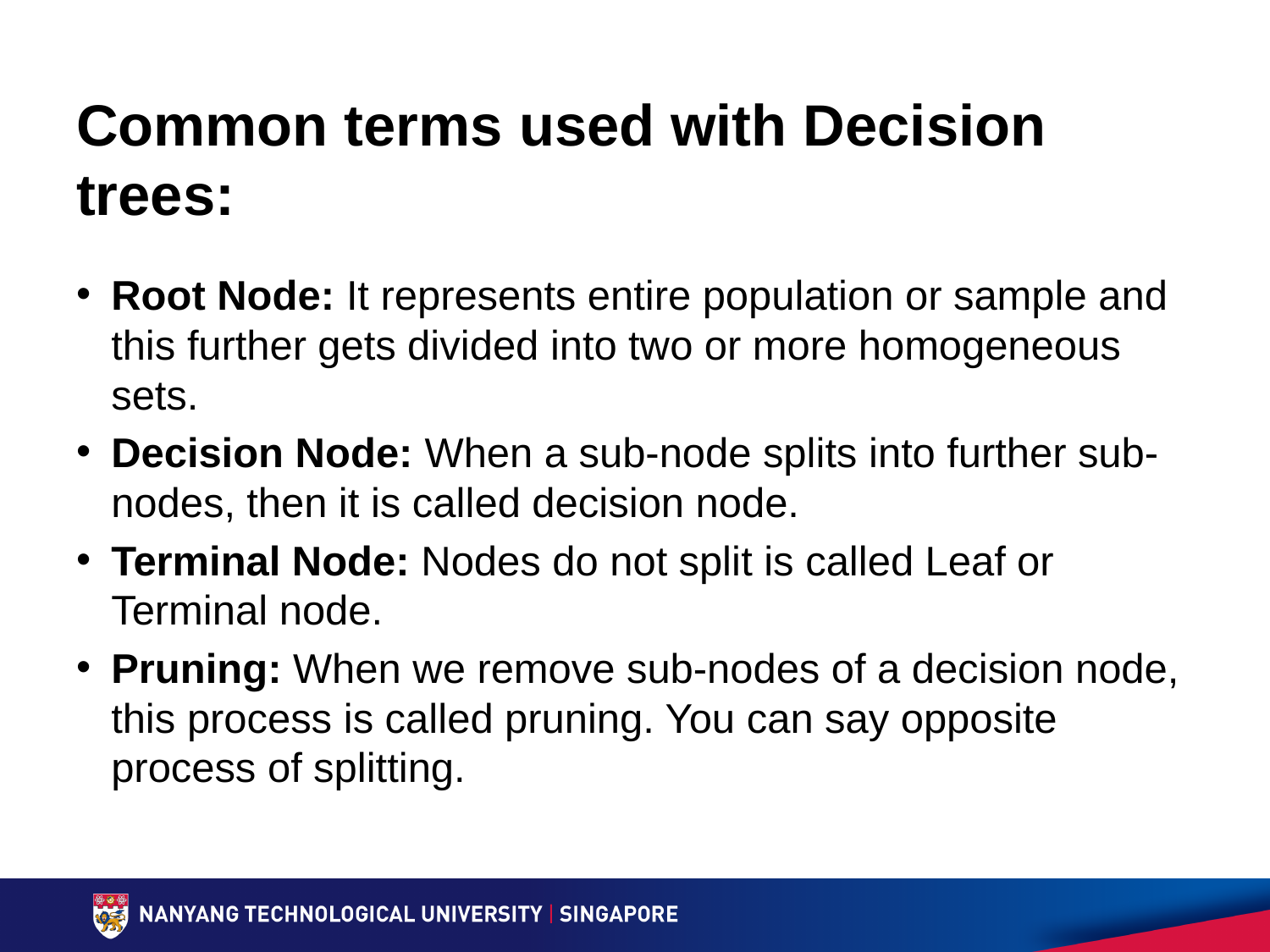

# Common terms used with Decision trees:
Root Node: It represents entire population or sample and this further gets divided into two or more homogeneous sets.
Decision Node: When a sub-node splits into further sub-nodes, then it is called decision node.
Terminal Node: Nodes do not split is called Leaf or Terminal node.
Pruning: When we remove sub-nodes of a decision node, this process is called pruning. You can say opposite process of splitting.